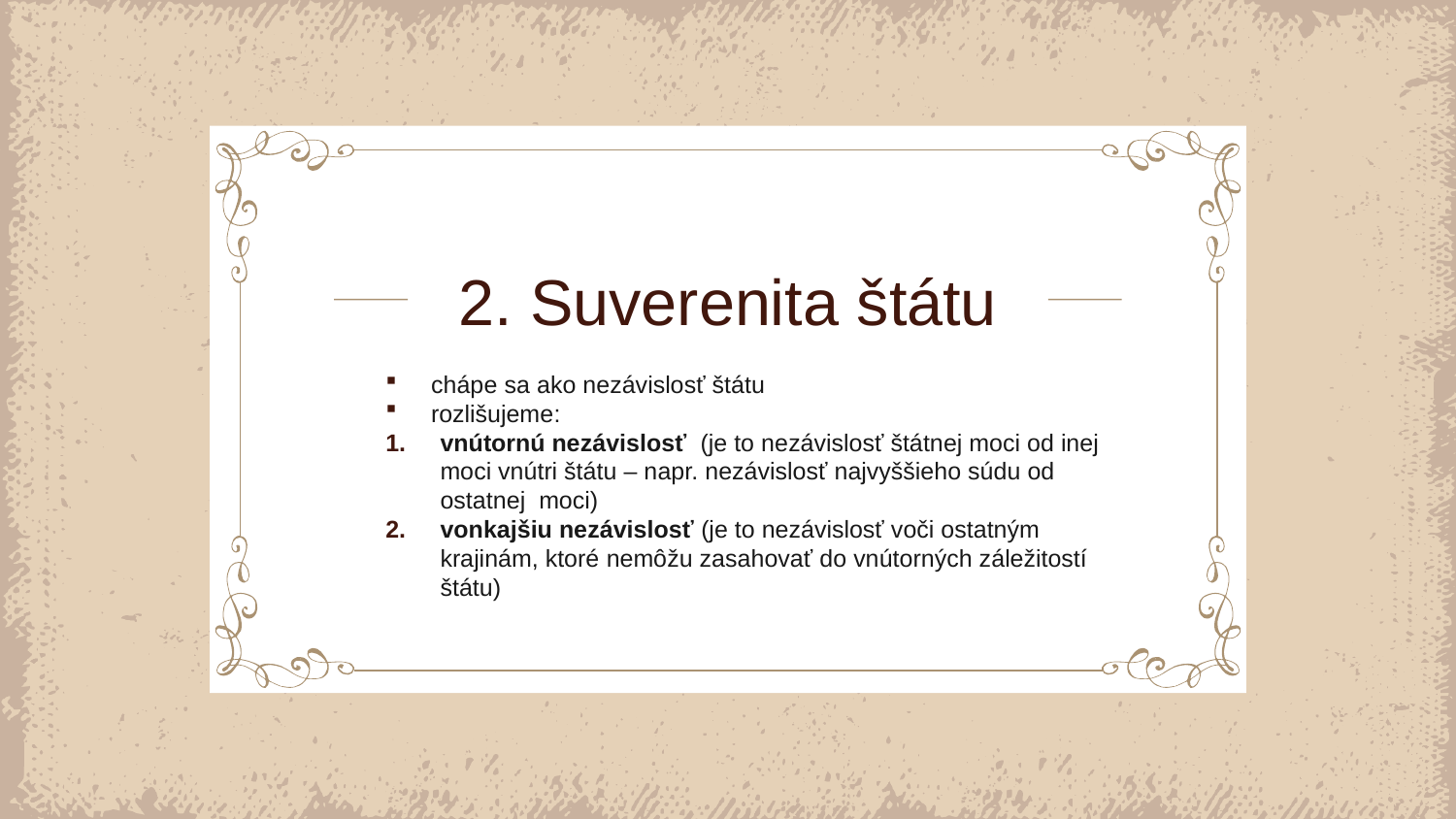

# 2. Suverenita štátu
chápe sa ako nezávislosť štátu
rozlišujeme:
vnútornú nezávislosť  (je to nezávislosť štátnej moci od inej moci vnútri štátu – napr. nezávislosť najvyššieho súdu od ostatnej  moci)
vonkajšiu nezávislosť (je to nezávislosť voči ostatným krajinám, ktoré nemôžu zasahovať do vnútorných záležitostí štátu)